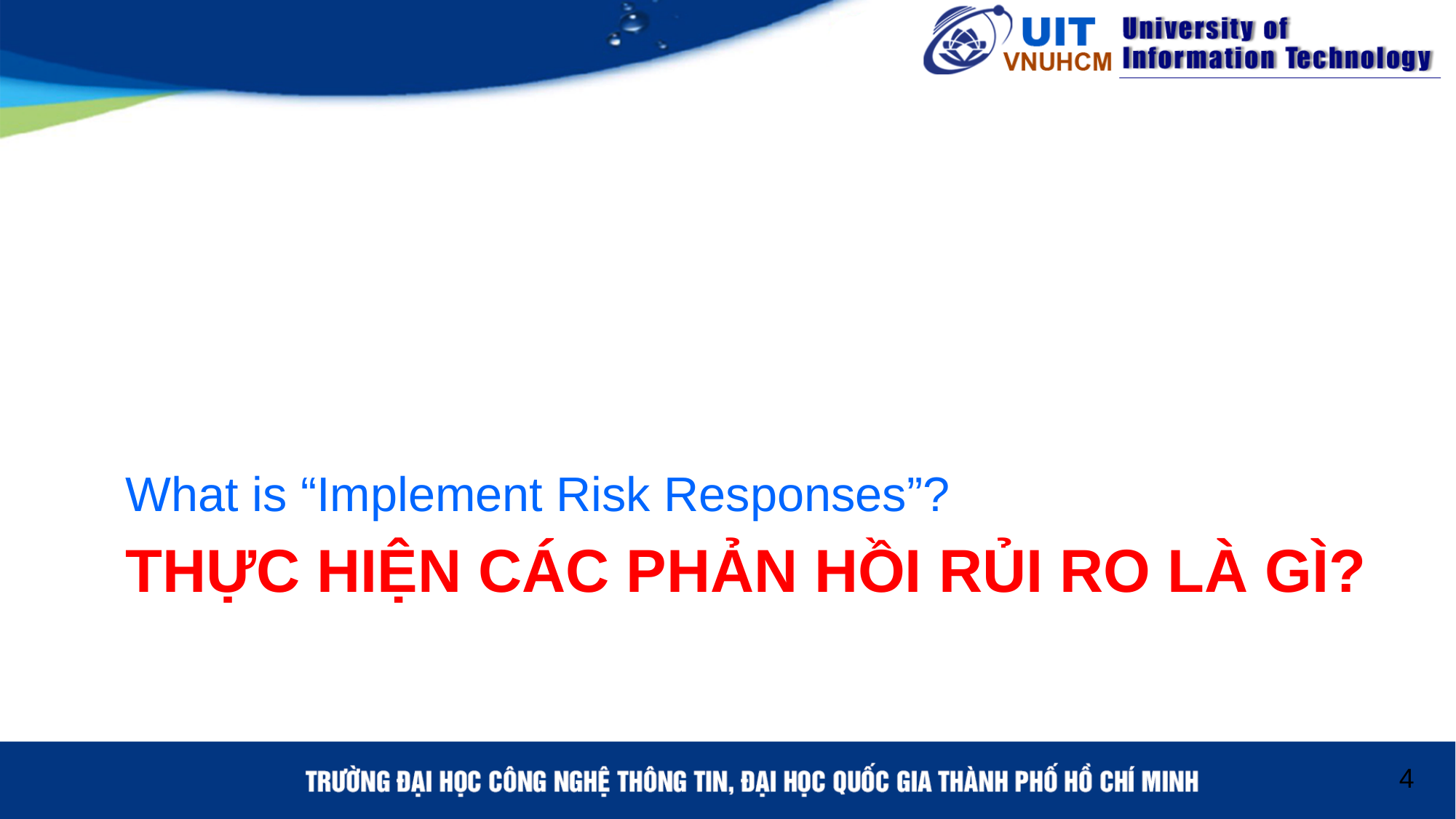

What is “Implement Risk Responses”?
# Thực hiện các Phản hồi Rủi ro là gì?